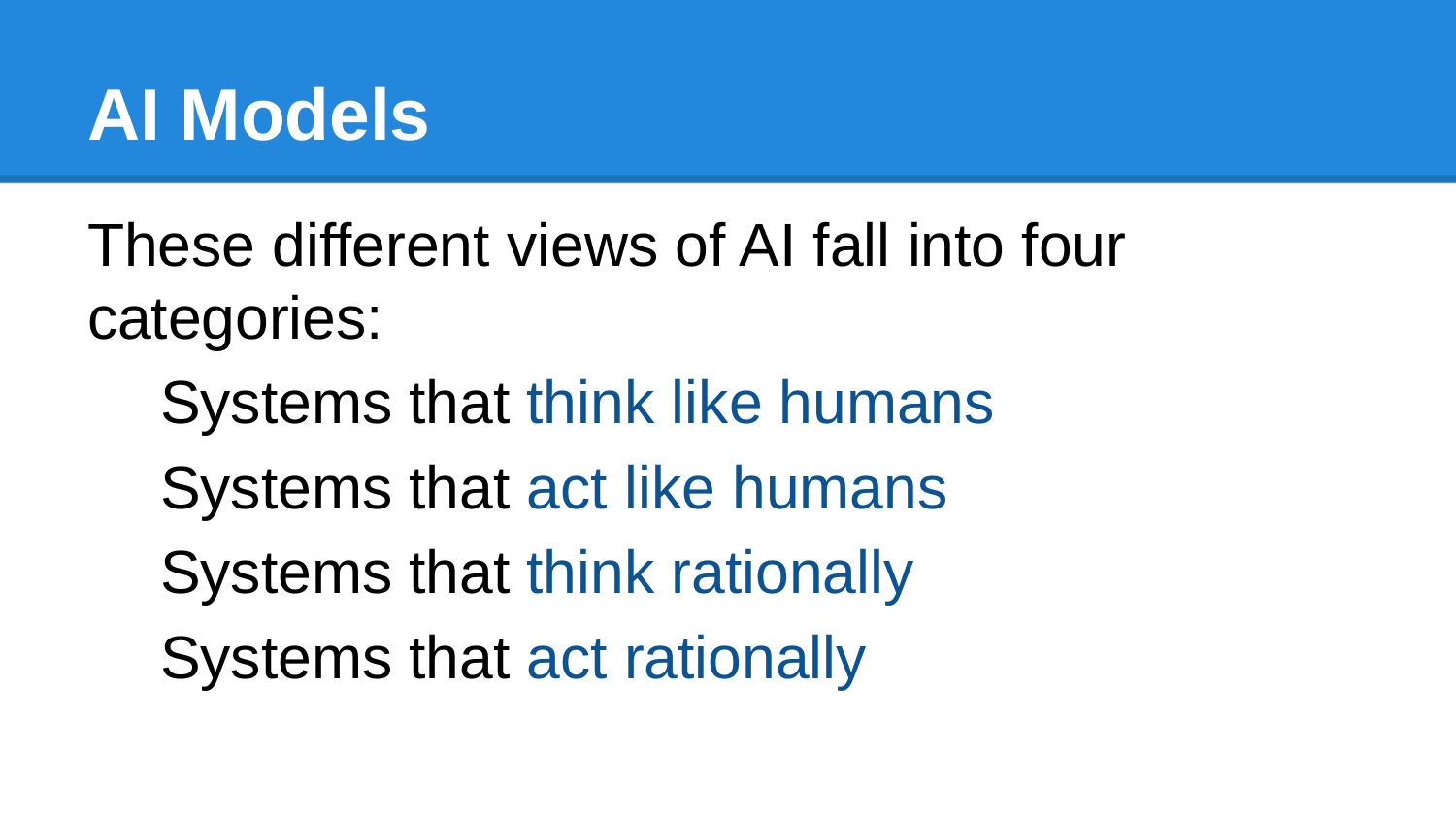

# AI Models
These different views of AI fall into four categories:
Systems that think like humans
Systems that act like humans
Systems that think rationally
Systems that act rationally